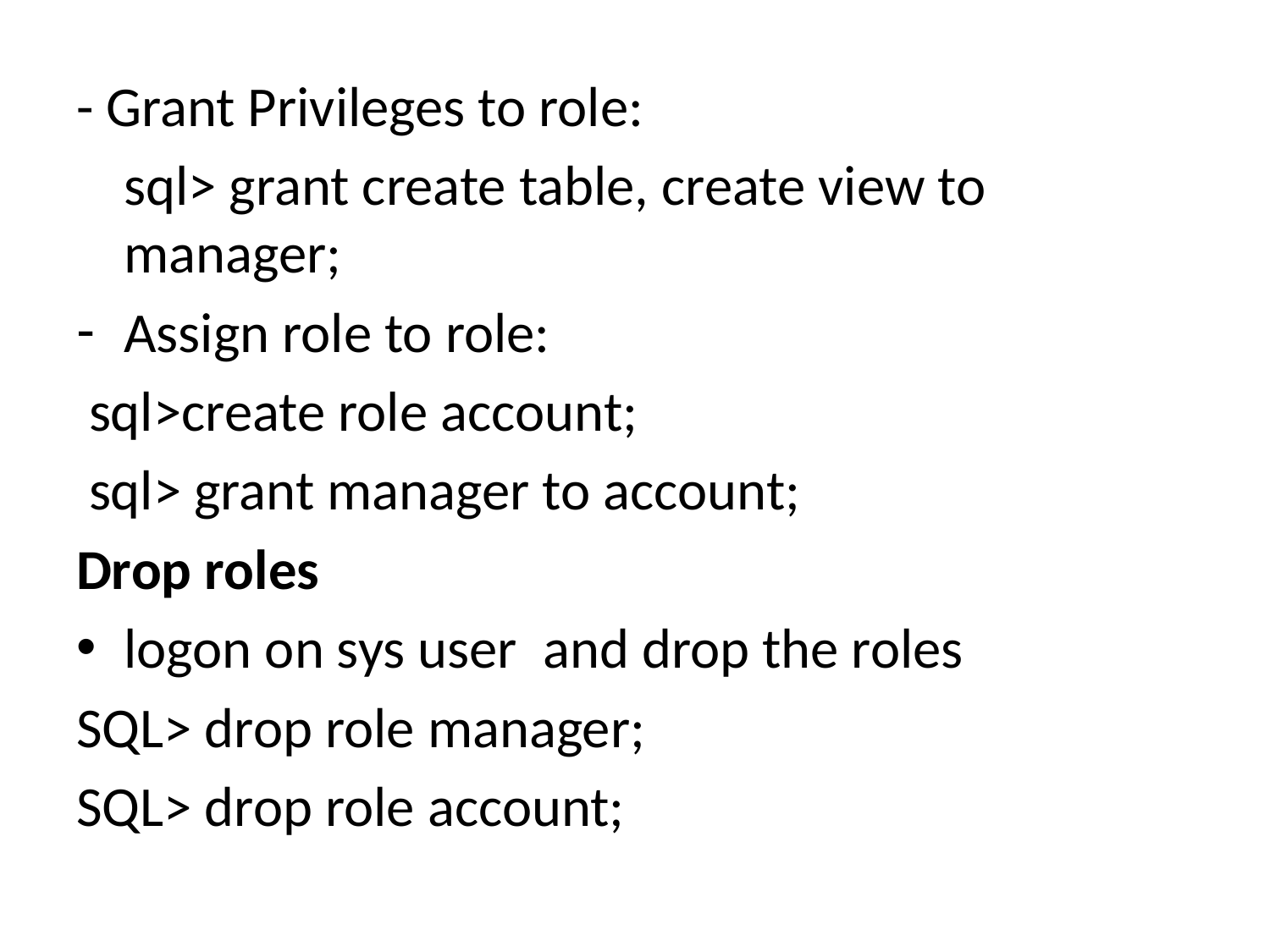

- Grant Privileges to role:
	sql> grant create table, create view to  		  manager;
Assign role to role:
 sql>create role account;
 sql> grant manager to account;
Drop roles
logon on sys user  and drop the roles
SQL> drop role manager;
SQL> drop role account;